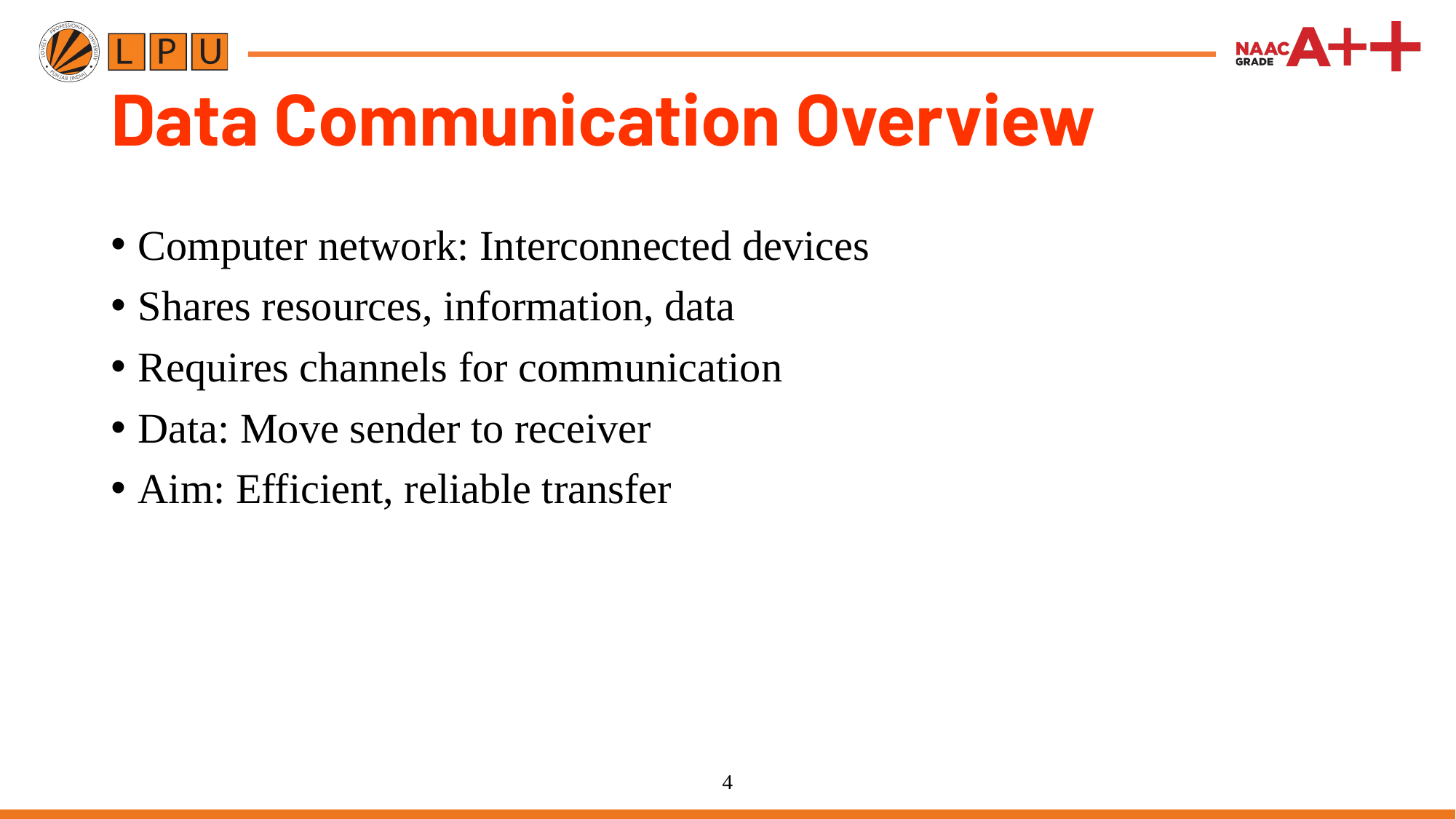

# Data Communication Overview
Computer network: Interconnected devices
Shares resources, information, data
Requires channels for communication
Data: Move sender to receiver
Aim: Efficient, reliable transfer
4